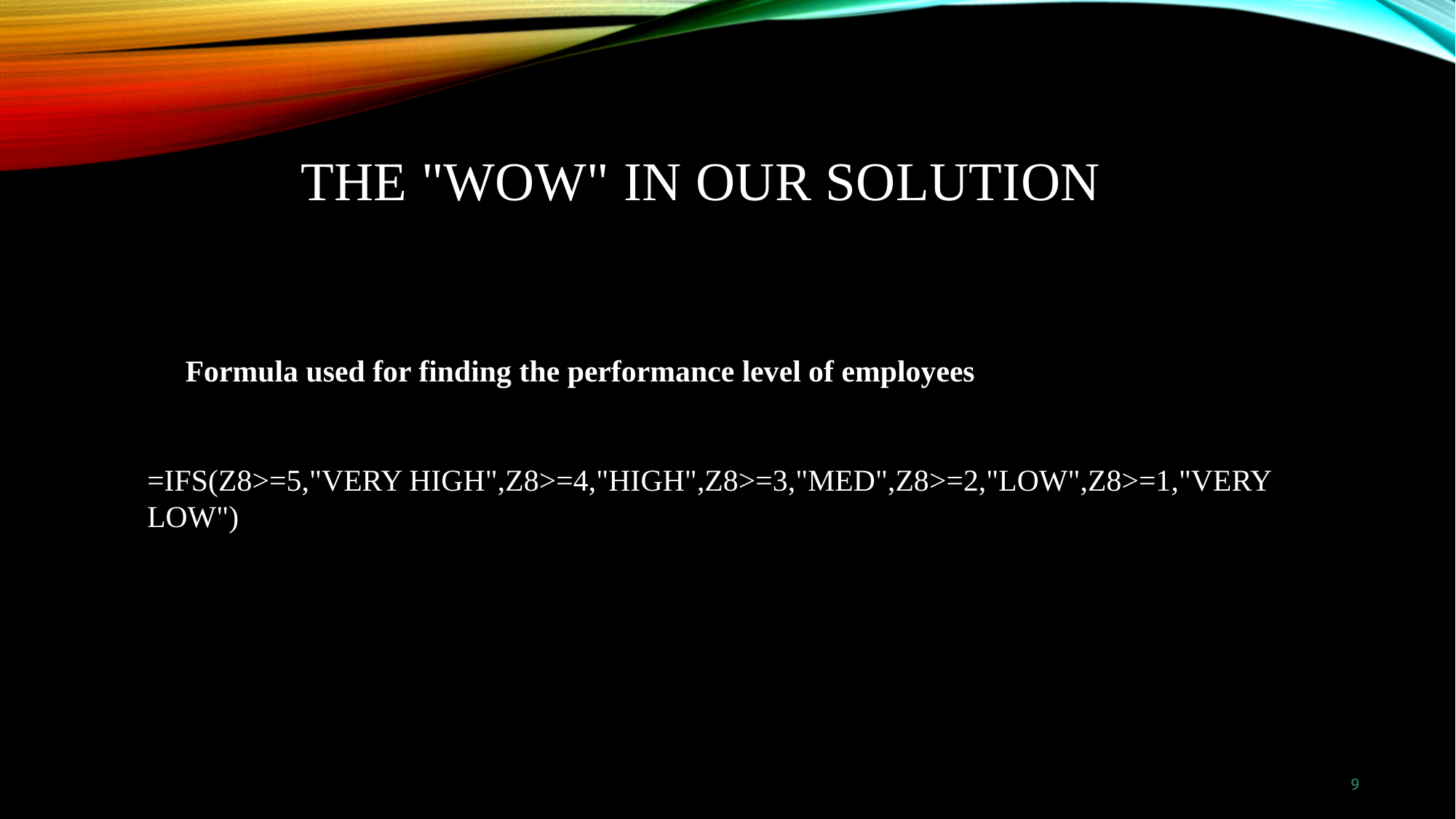

# THE "WOW" IN OUR SOLUTION

     Formula used for finding the performance level of employees

=IFS(Z8>=5,"VERY HIGH",Z8>=4,"HIGH",Z8>=3,"MED",Z8>=2,"LOW",Z8>=1,"VERY LOW")

9